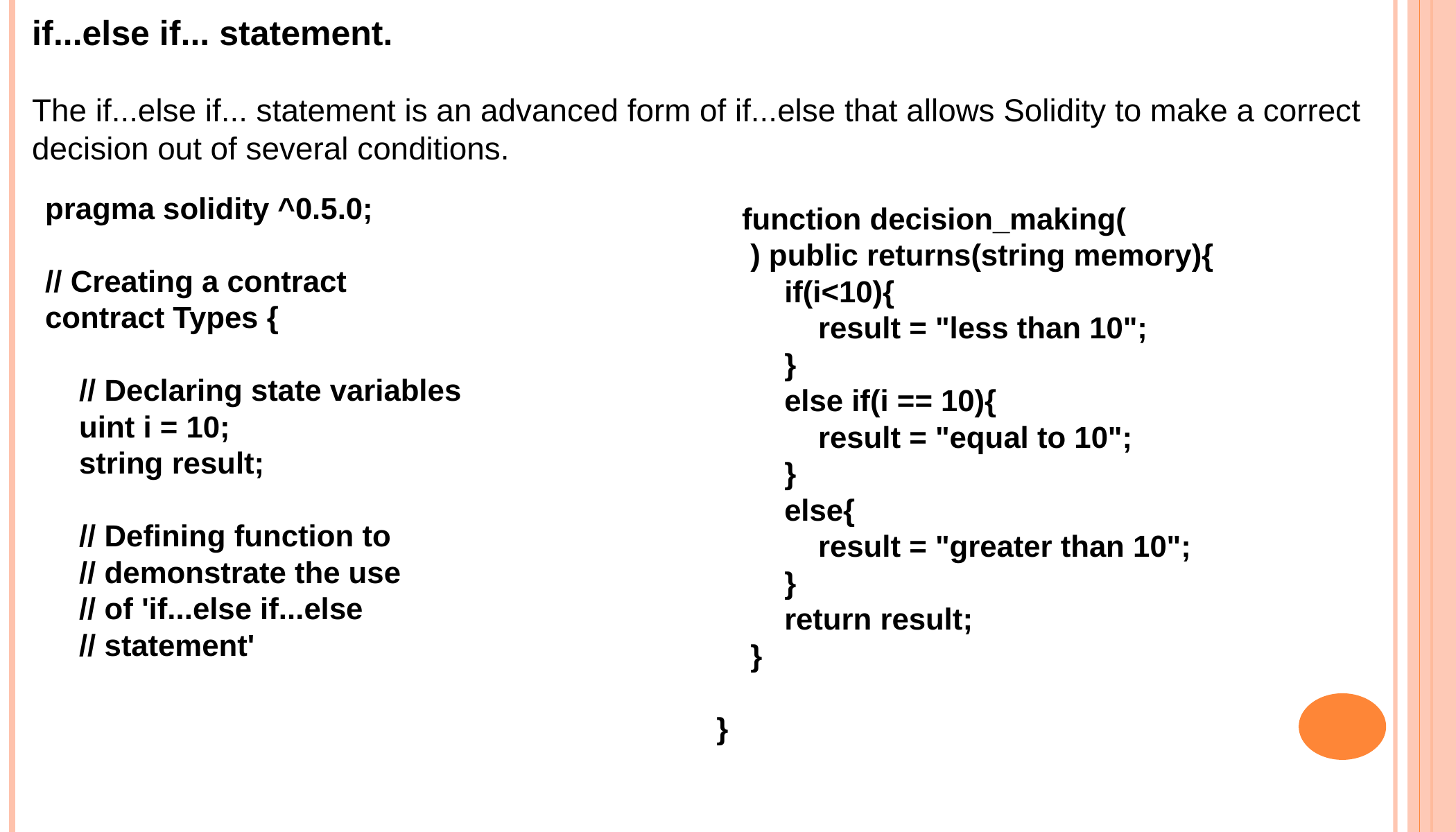

if...else if... statement.

The if...else if... statement is an advanced form of if...else that allows Solidity to make a correct decision out of several conditions.
pragma solidity ^0.5.0;

// Creating a contract
contract Types {

    // Declaring state variables
    uint i = 10;
    string result;

    // Defining function to
    // demonstrate the use
    // of 'if...else if...else
    // statement'

   function decision_making(
    ) public returns(string memory){
        if(i<10){
            result = "less than 10";
        }
        else if(i == 10){
            result = "equal to 10";
        }
        else{
            result = "greater than 10";
        }
        return result;
    }

}